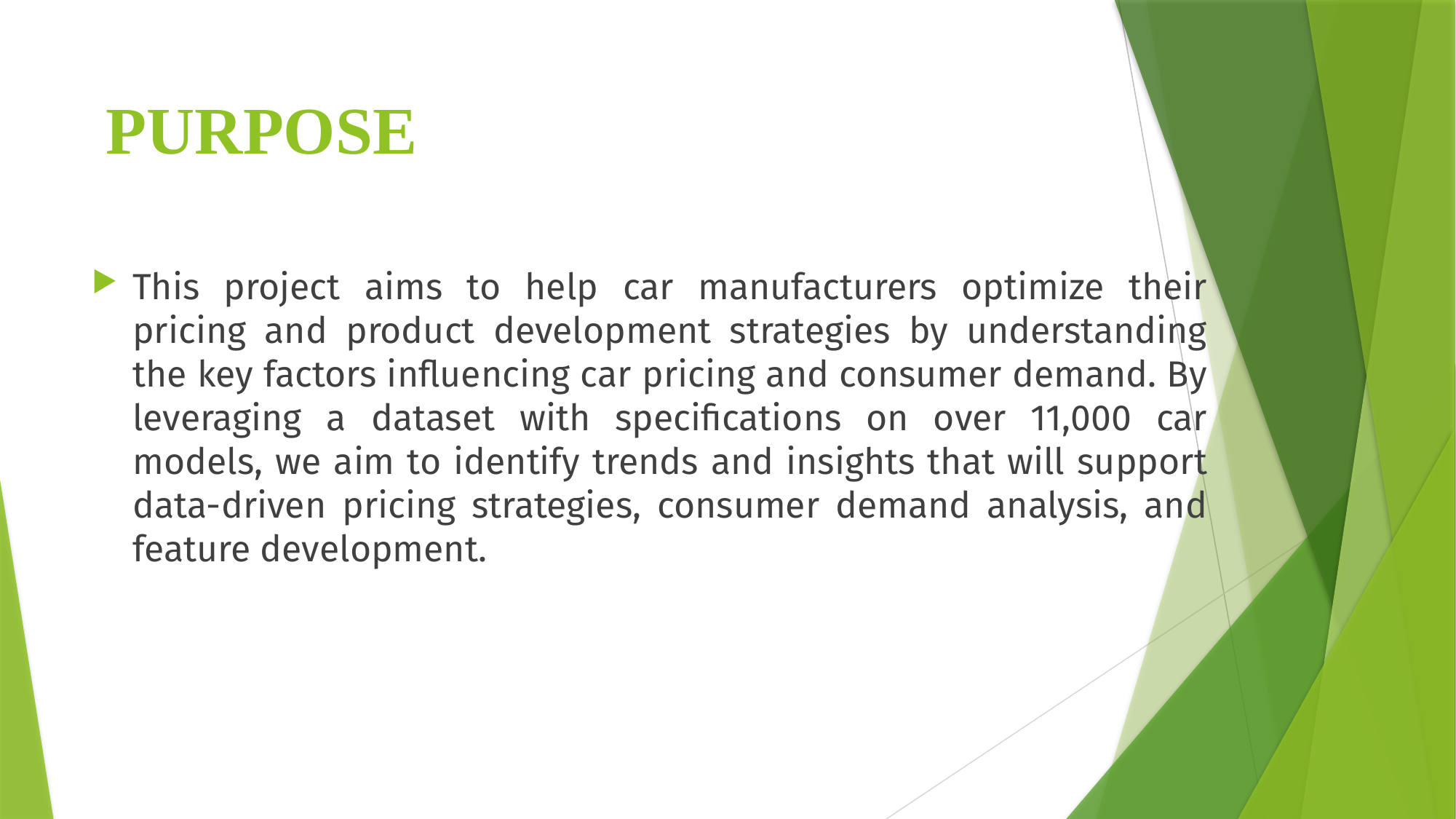

# PURPOSE
This project aims to help car manufacturers optimize their pricing and product development strategies by understanding the key factors influencing car pricing and consumer demand. By leveraging a dataset with specifications on over 11,000 car models, we aim to identify trends and insights that will support data-driven pricing strategies, consumer demand analysis, and feature development.